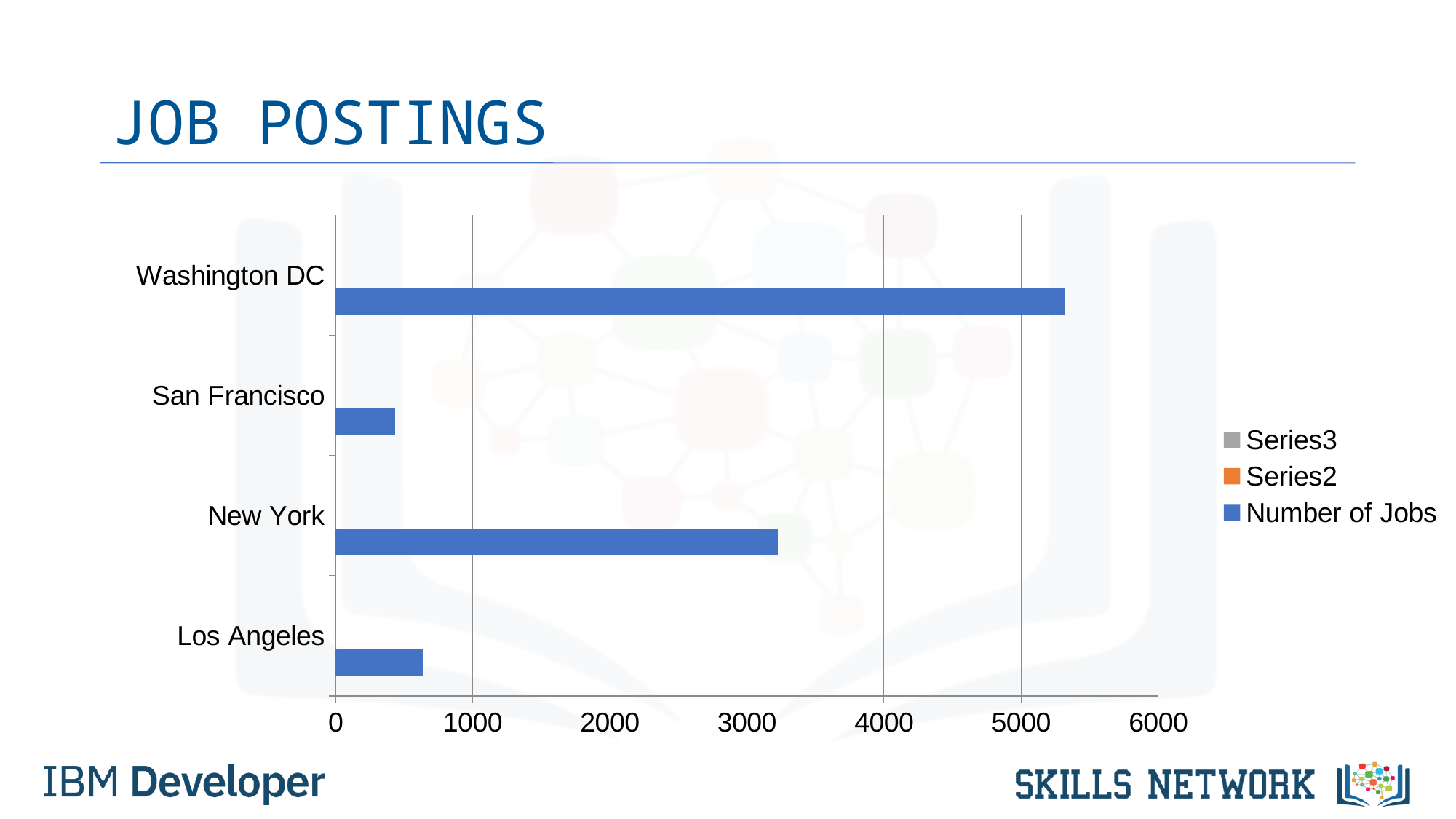

# JOB POSTINGS

### Chart

| Category | Number of Jobs |  |  |
|---|---|---|---|
| Los Angeles | 640.0 | None | None |
| New York | 3226.0 | None | None |
| San Francisco | 435.0 | None | None |
| Washington DC | 5316.0 | None | None |